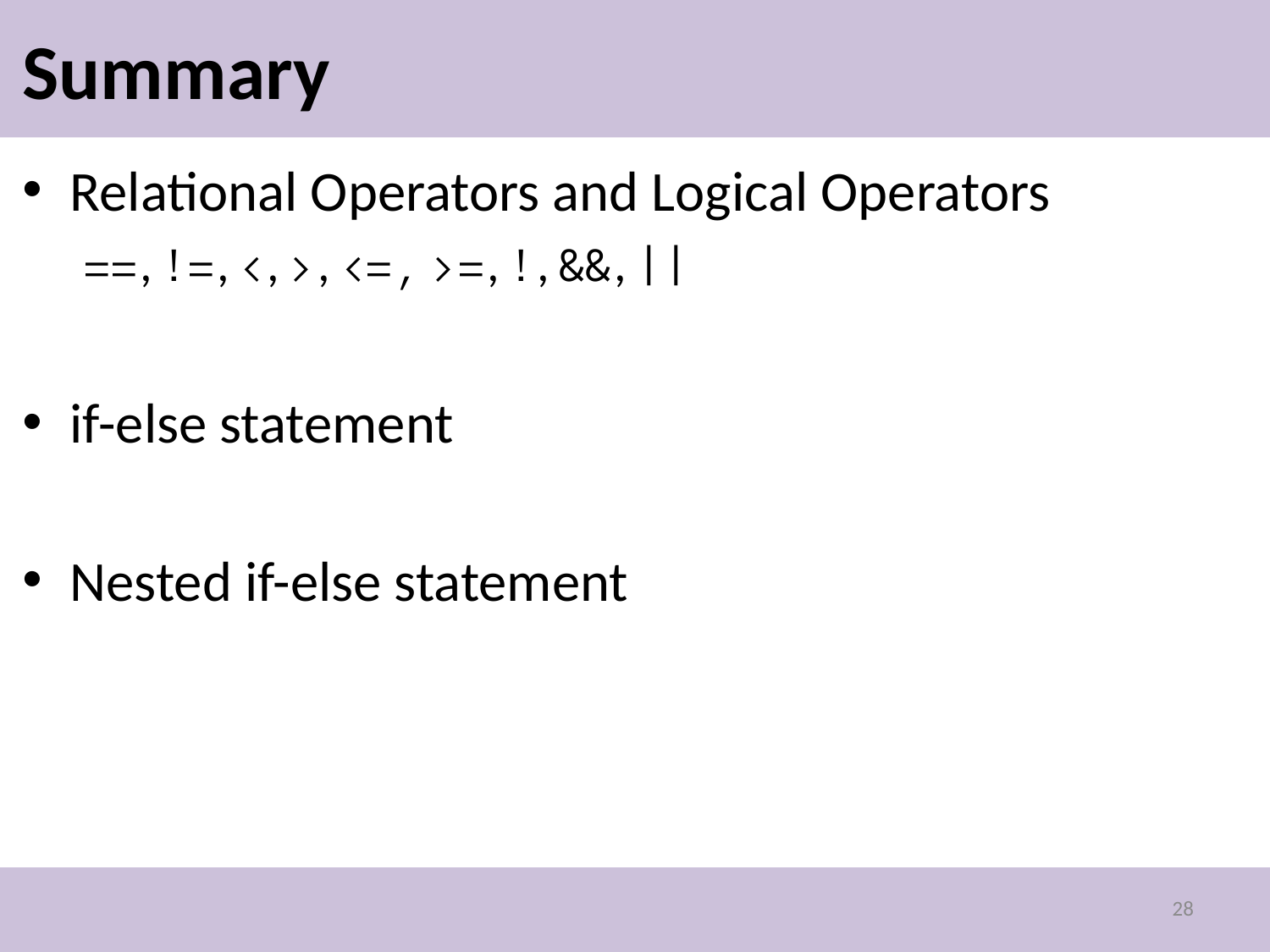

# Summary
Relational Operators and Logical Operators
==, !=, <, >, <=, >=, !, &&, ||

if-else statement

Nested if-else statement

28